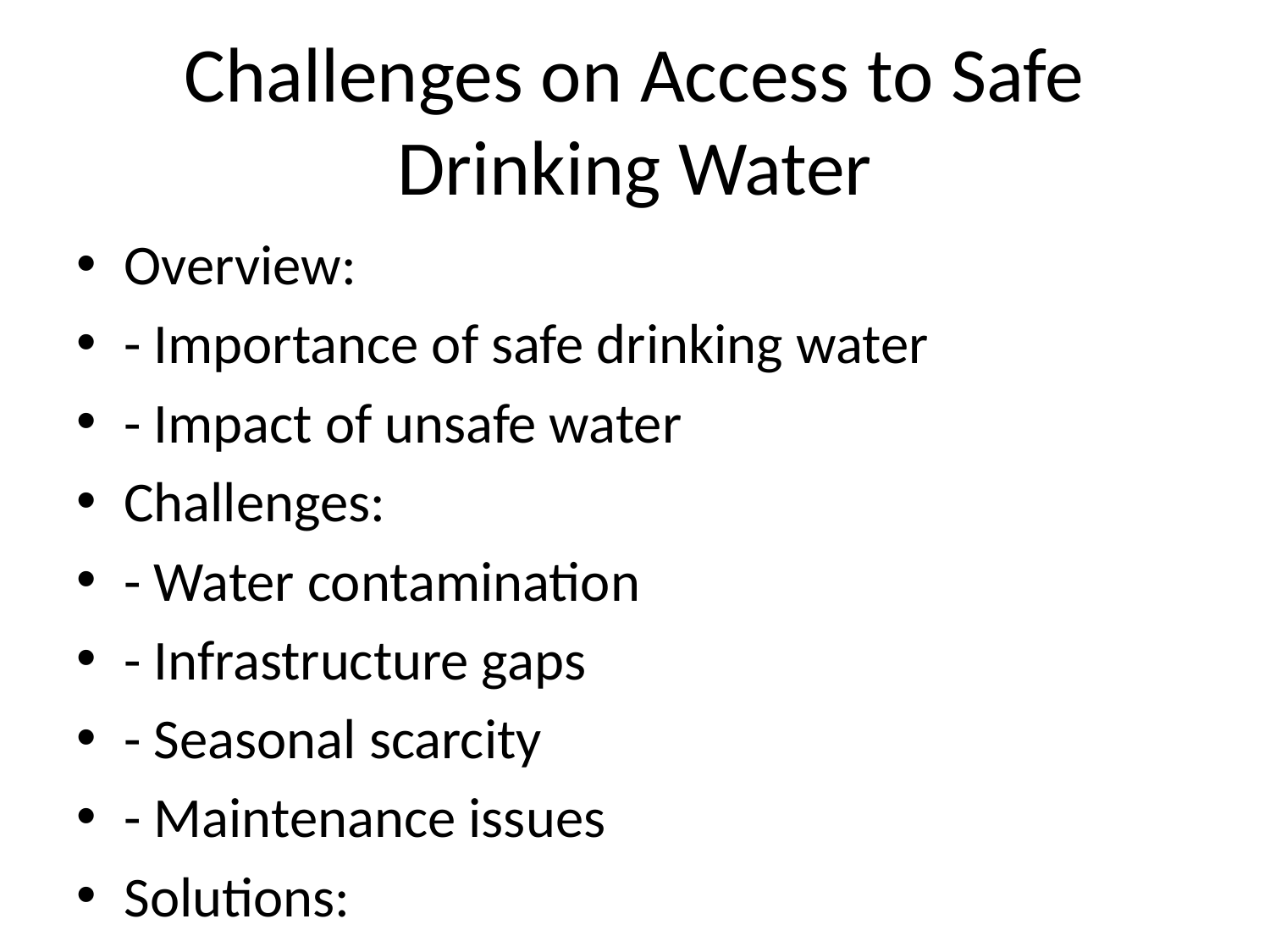

# Challenges on Access to Safe Drinking Water
Overview:
- Importance of safe drinking water
- Impact of unsafe water
Challenges:
- Water contamination
- Infrastructure gaps
- Seasonal scarcity
- Maintenance issues
Solutions:
- Rainwater harvesting
- Community water treatment units
- Public-private partnerships
- Regular maintenance programs
Impact:
- Data on water-borne diseases and access gaps